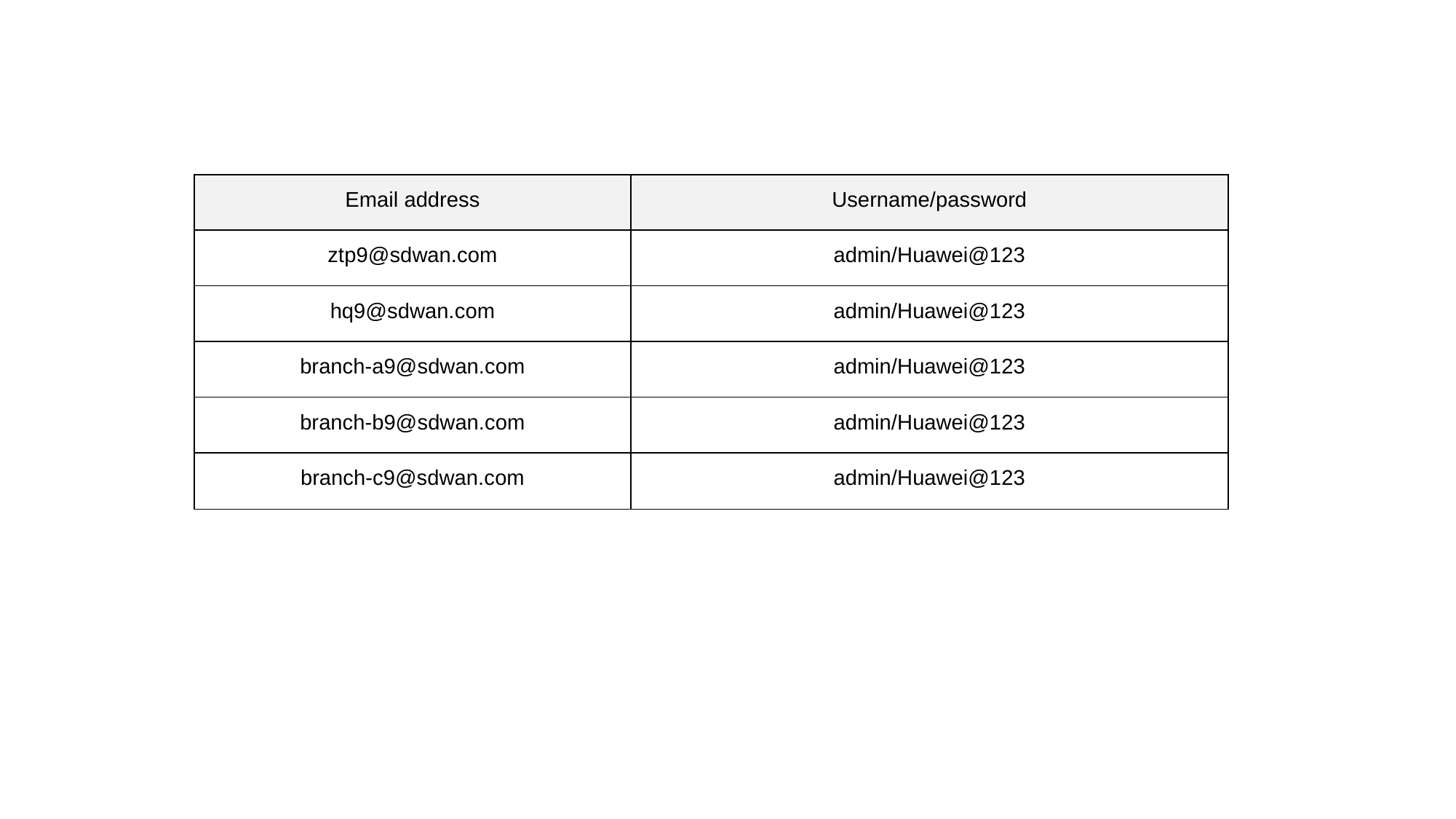

| Email address | Username/password |
| --- | --- |
| ztp9@sdwan.com | admin/Huawei@123 |
| hq9@sdwan.com | admin/Huawei@123 |
| branch-a9@sdwan.com | admin/Huawei@123 |
| branch-b9@sdwan.com | admin/Huawei@123 |
| branch-c9@sdwan.com | admin/Huawei@123 |